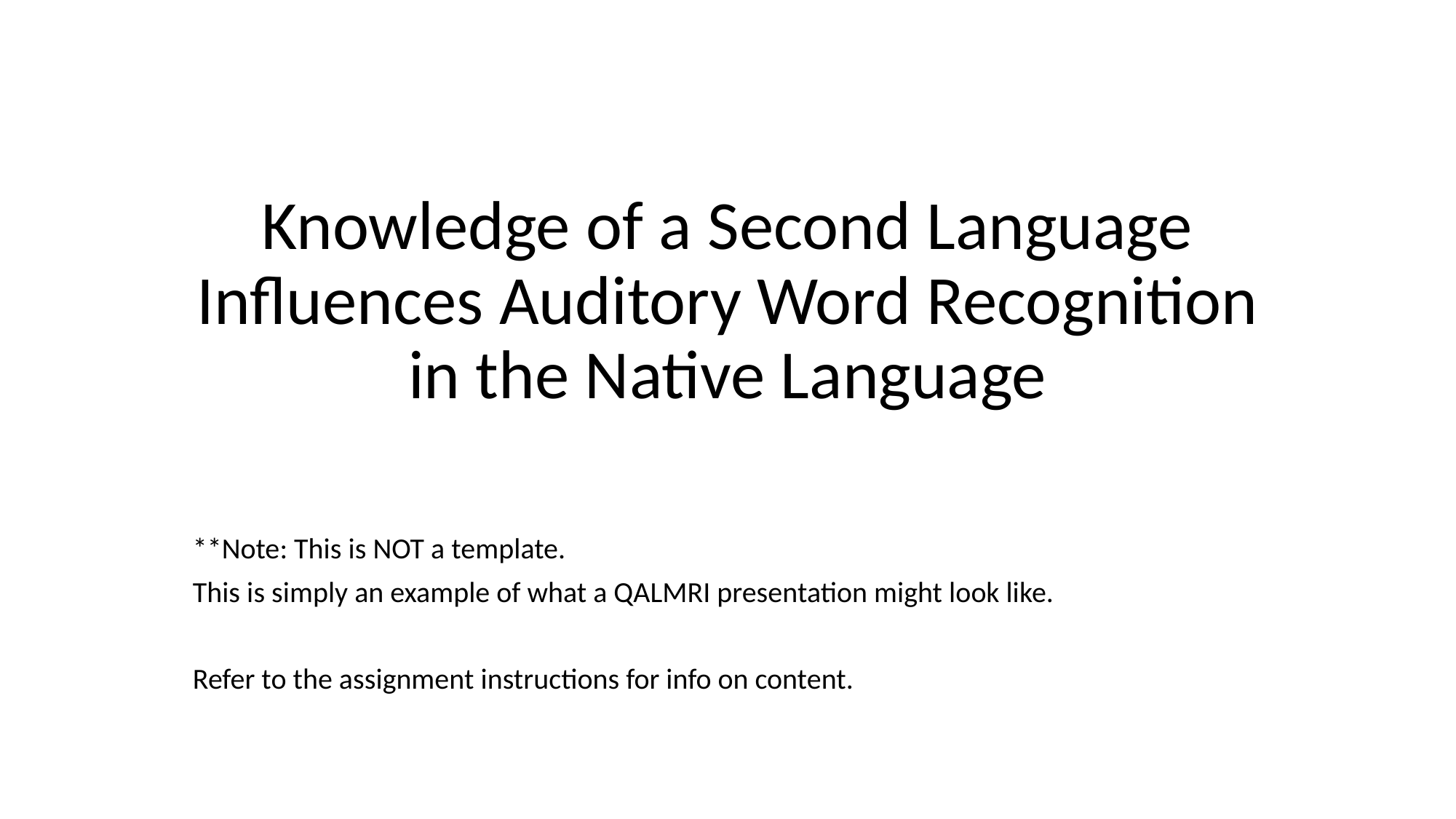

# Knowledge of a Second Language Influences Auditory Word Recognition in the Native Language
**Note: This is NOT a template.
This is simply an example of what a QALMRI presentation might look like.

Refer to the assignment instructions for info on content.